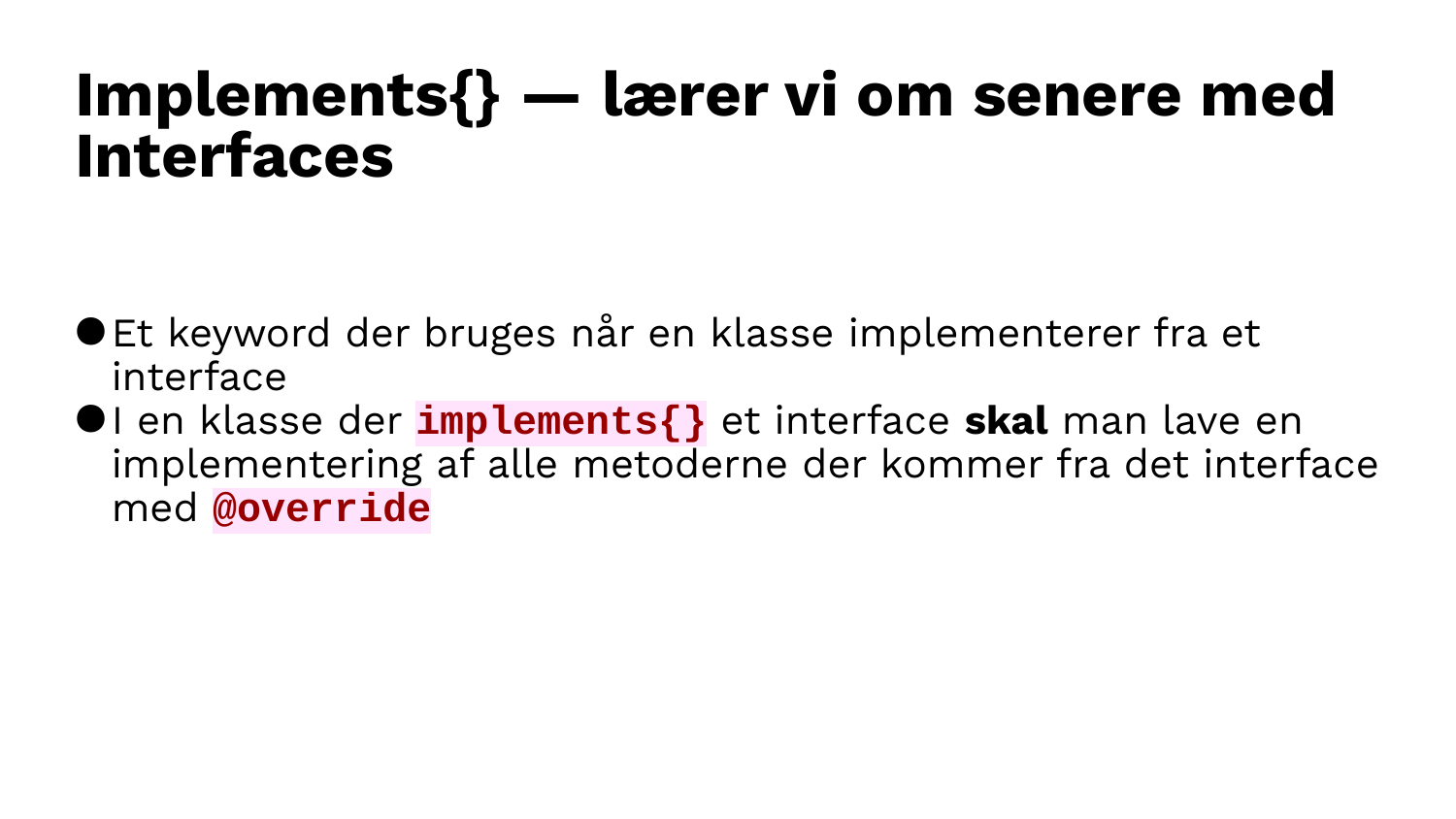

# Implements{} — lærer vi om senere med Interfaces
Et keyword der bruges når en klasse implementerer fra et interface
I en klasse der implements{} et interface skal man lave en implementering af alle metoderne der kommer fra det interface med @override